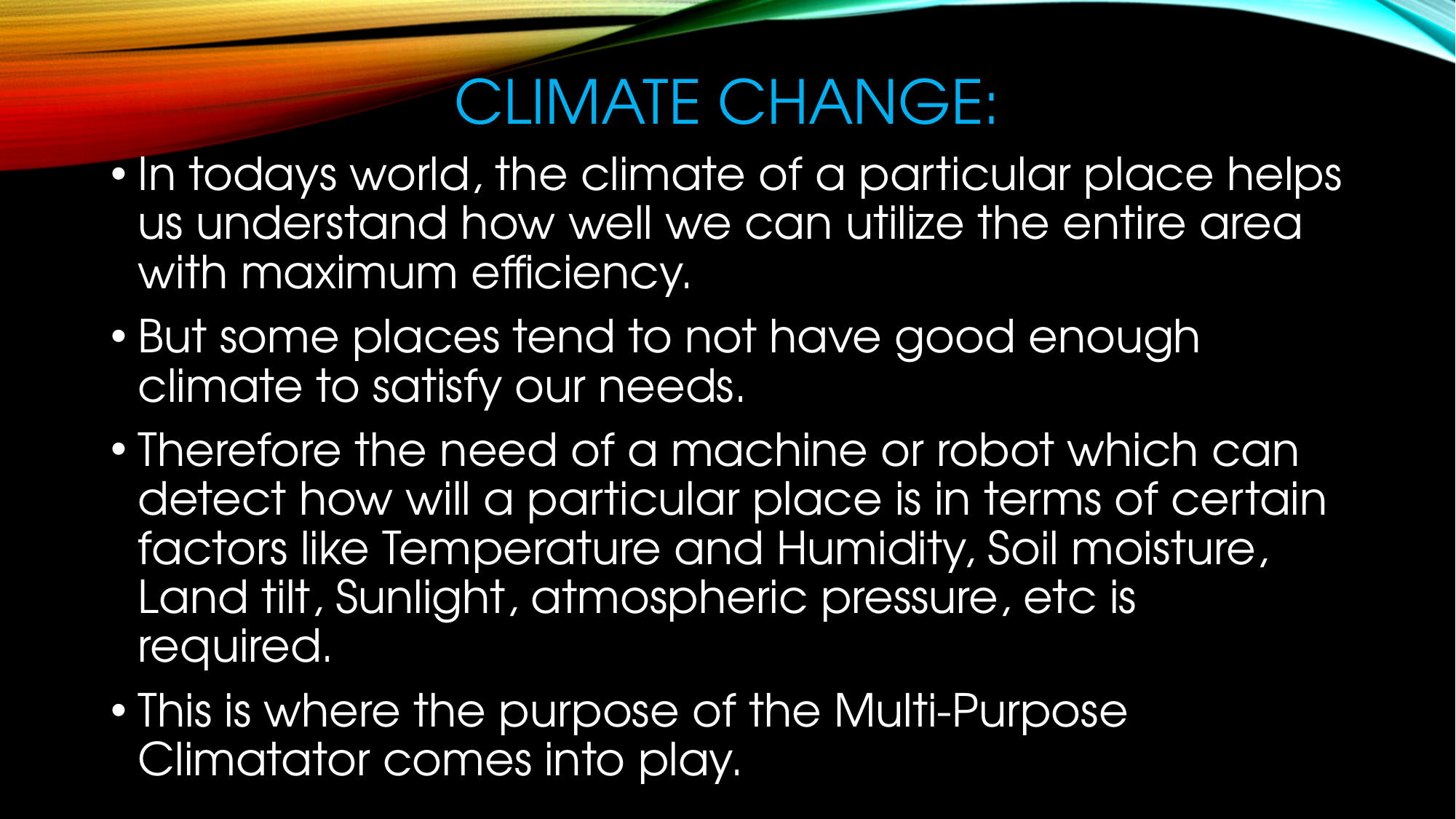

# Climate Change:
In todays world, the climate of a particular place helps us understand how well we can utilize the entire area with maximum efficiency.
But some places tend to not have good enough climate to satisfy our needs.
Therefore the need of a machine or robot which can detect how will a particular place is in terms of certain factors like Temperature and Humidity, Soil moisture, Land tilt, Sunlight, atmospheric pressure, etc is required.
This is where the purpose of the Multi-Purpose Climatator comes into play.